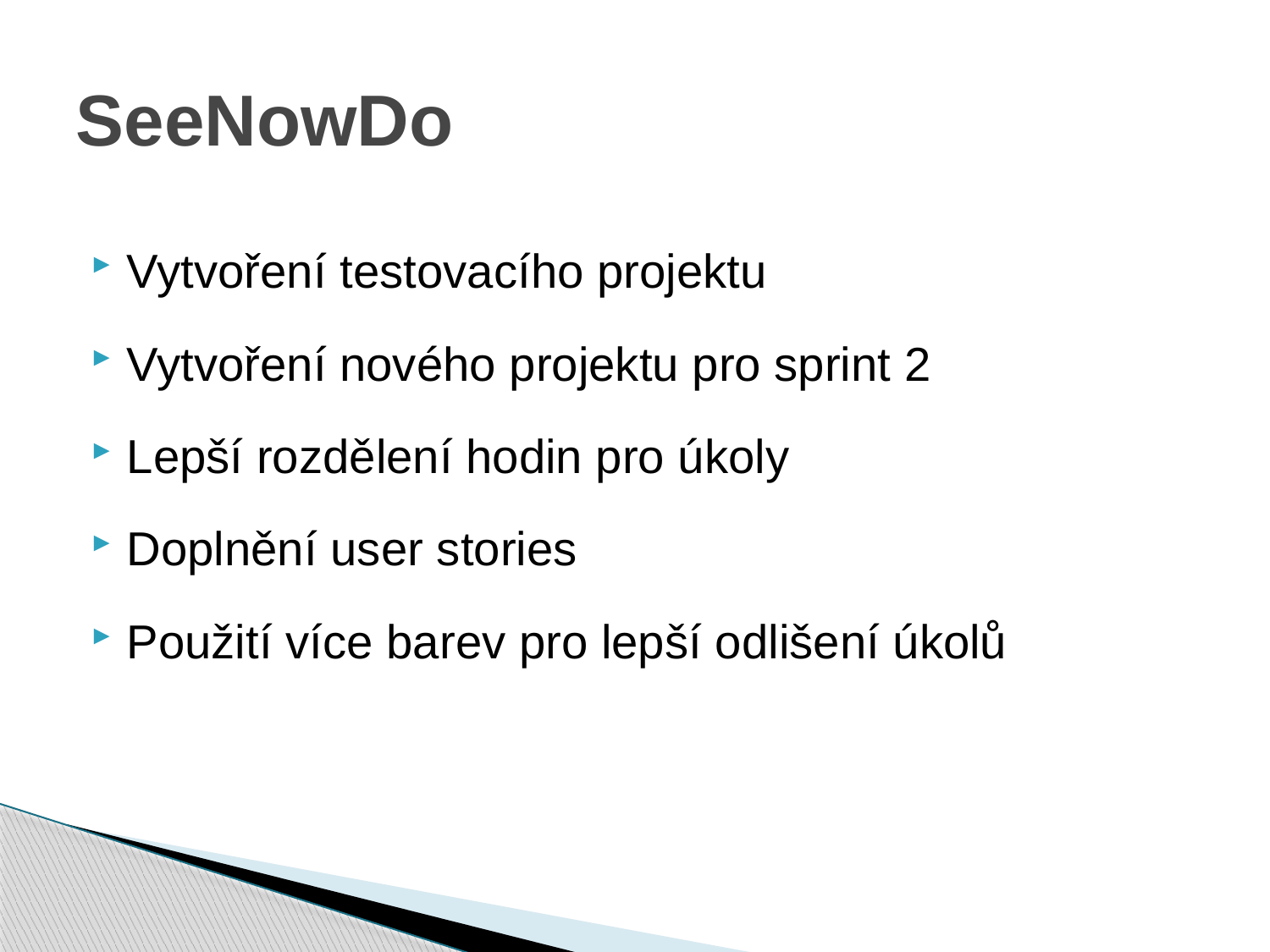

# SeeNowDo
Vytvoření testovacího projektu
Vytvoření nového projektu pro sprint 2
Lepší rozdělení hodin pro úkoly
Doplnění user stories
Použití více barev pro lepší odlišení úkolů